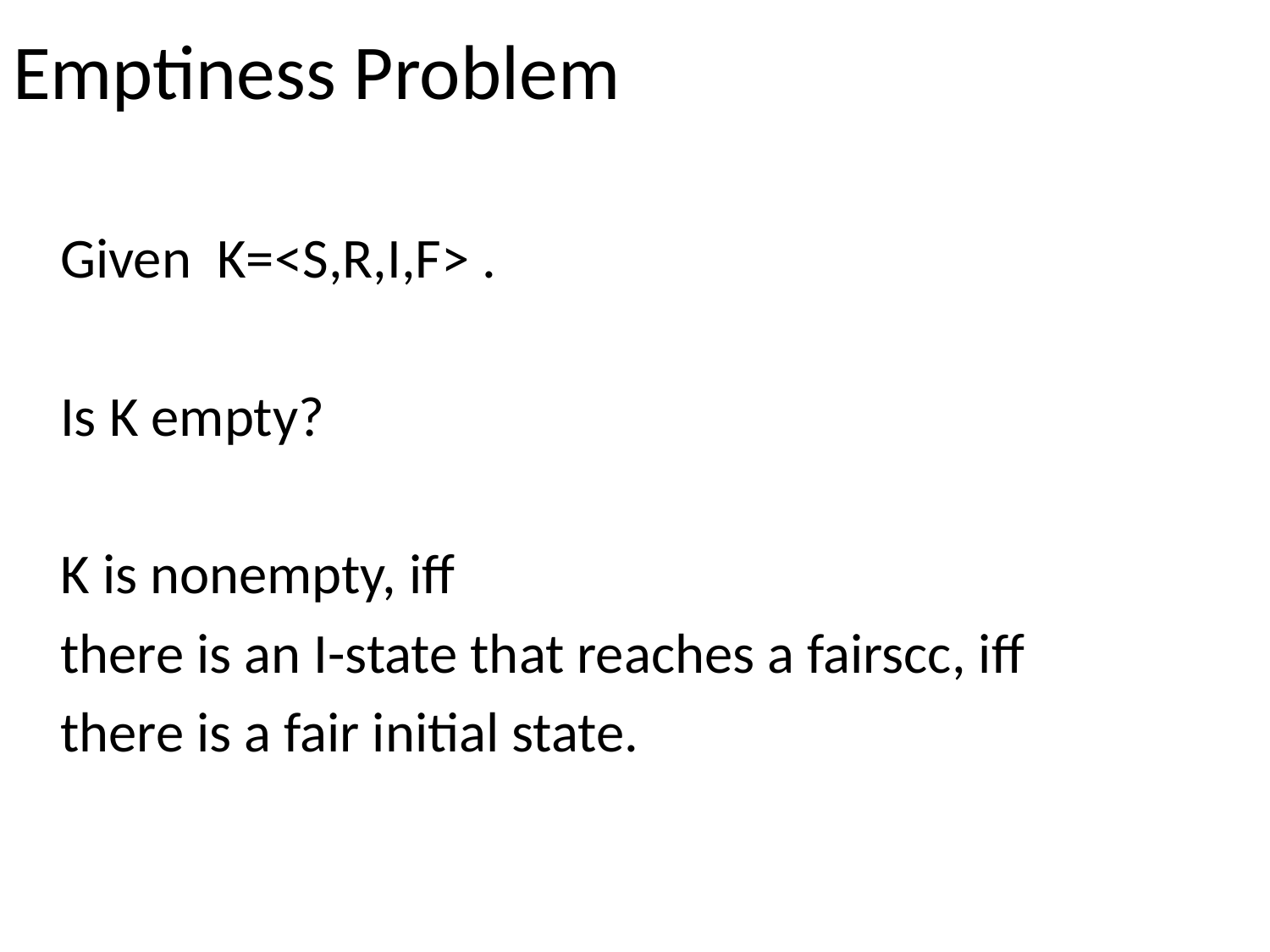

Emptiness Problem

	Given  K=<S,R,I,F> .

	Is K empty?

	K is nonempty, iff
  	there is an I-state that reaches a fairscc, iff
	there is a fair initial state.